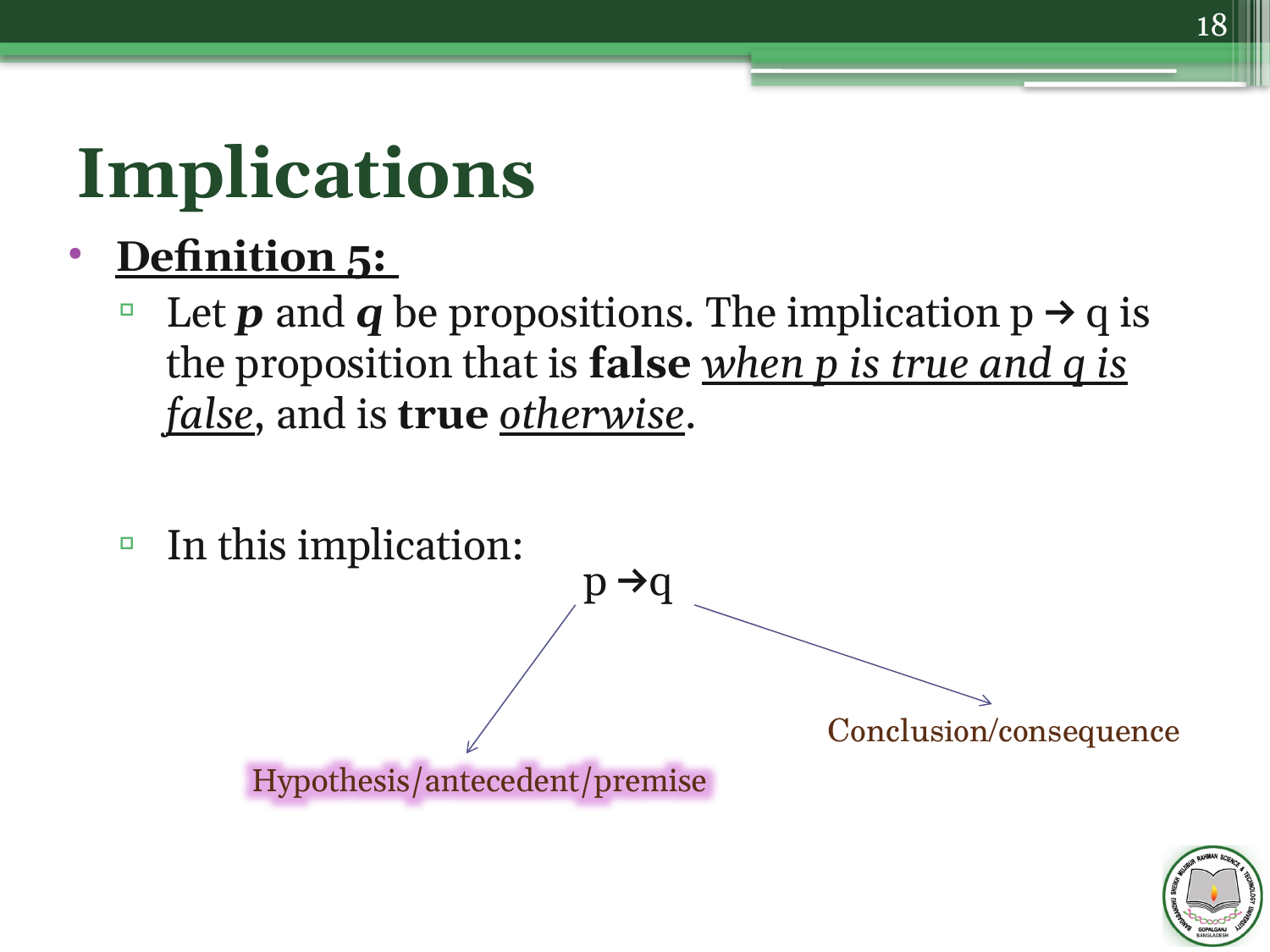

18
# Implications
Definition 5:
Let p and q be propositions. The implication p → q is the proposition that is false when p is true and q is false, and is true otherwise.

In this implication:
p →q

Conclusion/consequence
Hypothesis/antecedent/premise